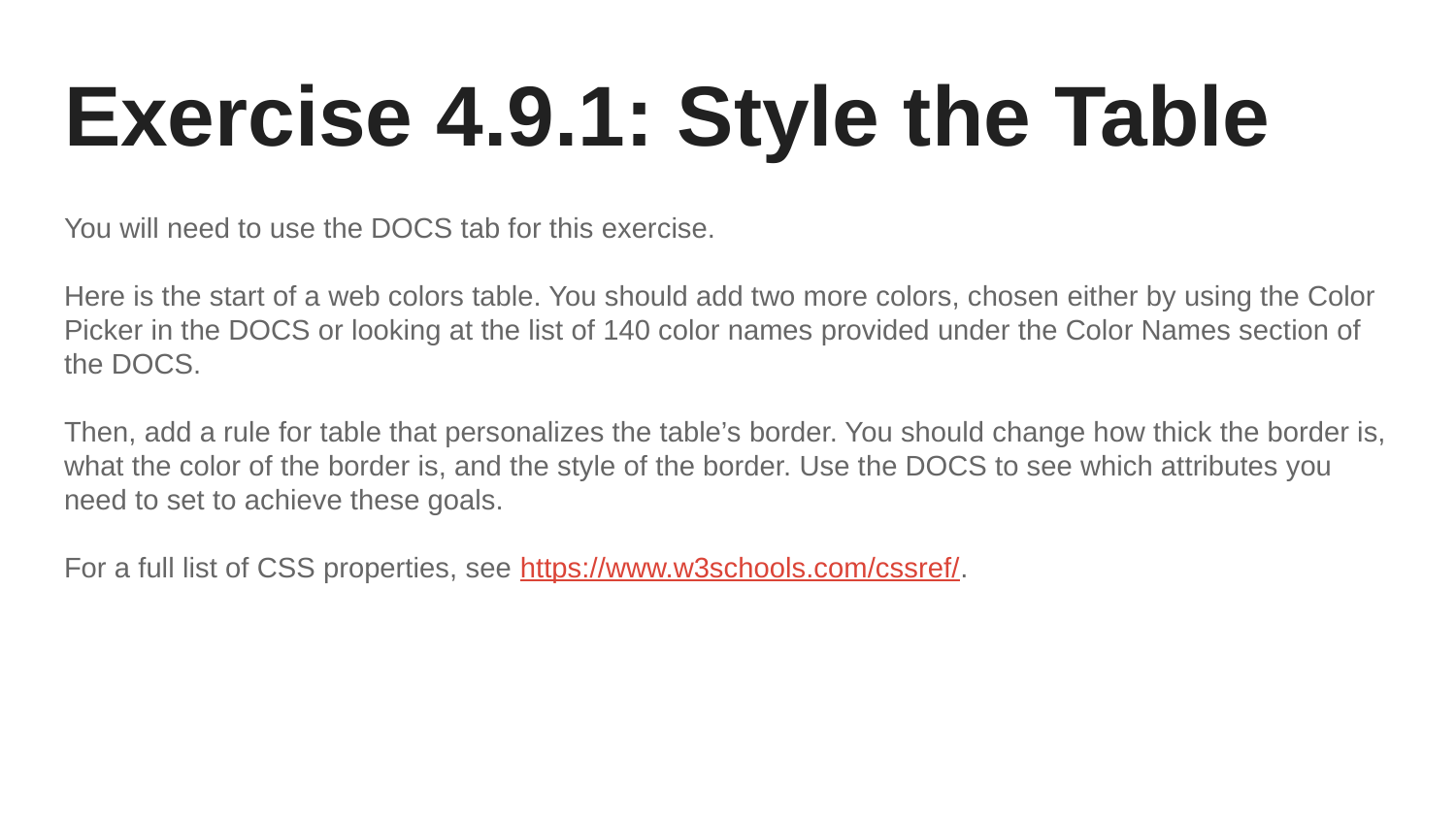

# Exercise 4.9.1: Style the Table
You will need to use the DOCS tab for this exercise.

Here is the start of a web colors table. You should add two more colors, chosen either by using the Color Picker in the DOCS or looking at the list of 140 color names provided under the Color Names section of the DOCS.

Then, add a rule for table that personalizes the table’s border. You should change how thick the border is, what the color of the border is, and the style of the border. Use the DOCS to see which attributes you need to set to achieve these goals.

For a full list of CSS properties, see https://www.w3schools.com/cssref/.